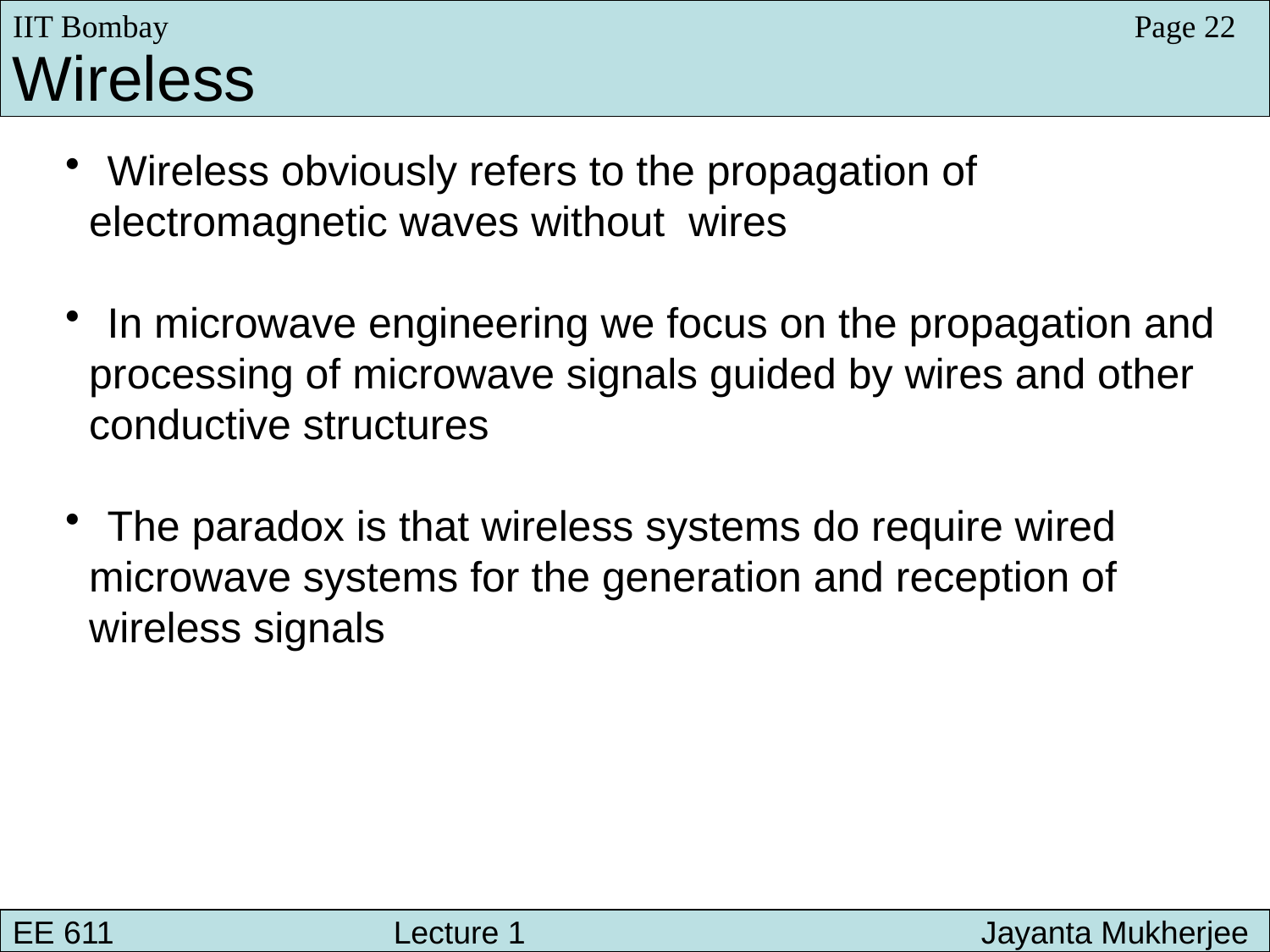

IIT Bombay
Page 22
Wireless
 Wireless obviously refers to the propagation of
  electromagnetic waves without  wires

 In microwave engineering we focus on the propagation and
  processing of microwave signals guided by wires and other
  conductive structures

 The paradox is that wireless systems do require wired
  microwave systems for the generation and reception of
  wireless signals
EE 611 								          Lecture 1
EE 611 			Lecture 1             			         Jayanta Mukherjee